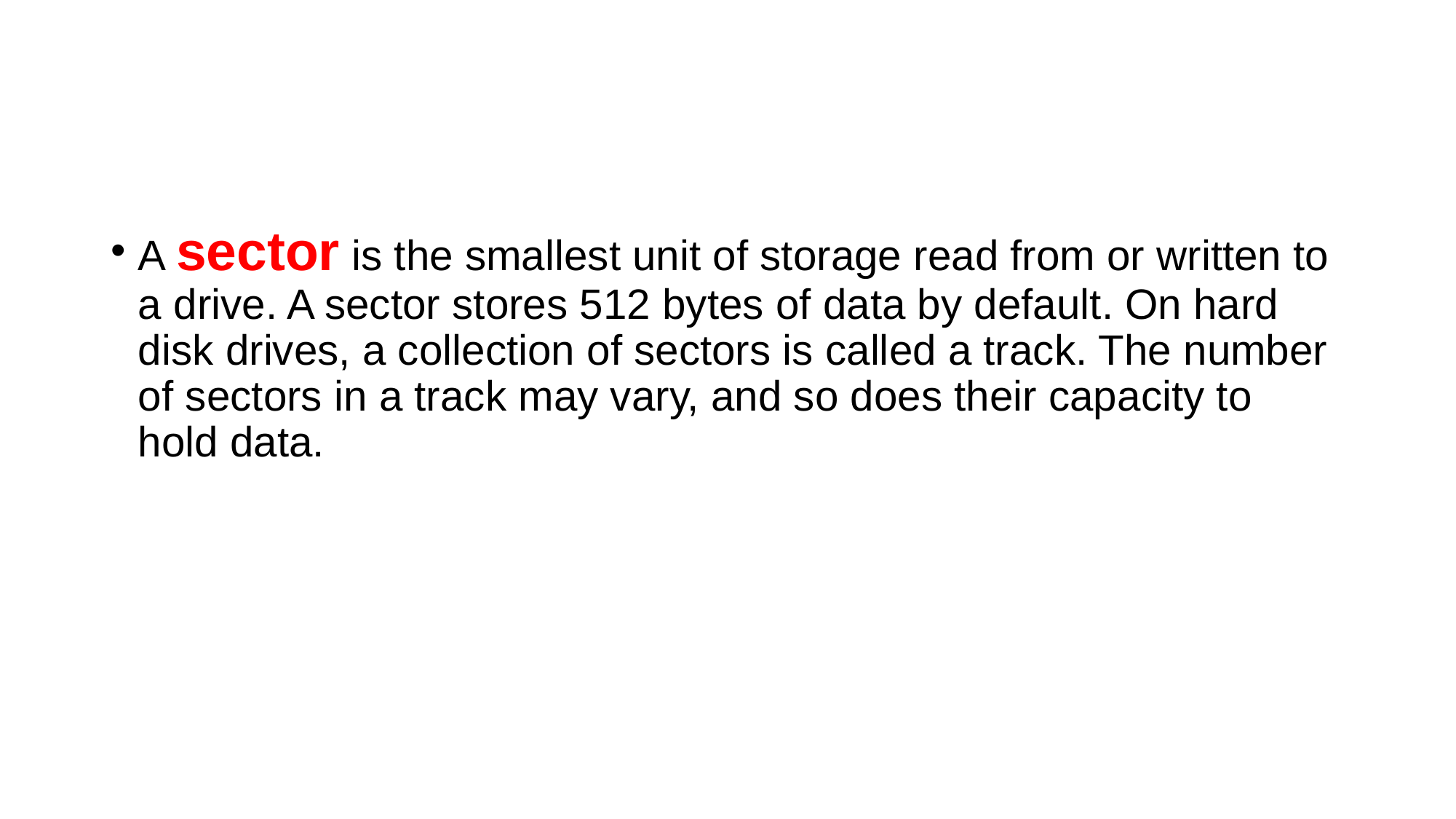

#
A sector is the smallest unit of storage read from or written to a drive. A sector stores 512 bytes of data by default. On hard disk drives, a collection of sectors is called a track. The number of sectors in a track may vary, and so does their capacity to hold data.